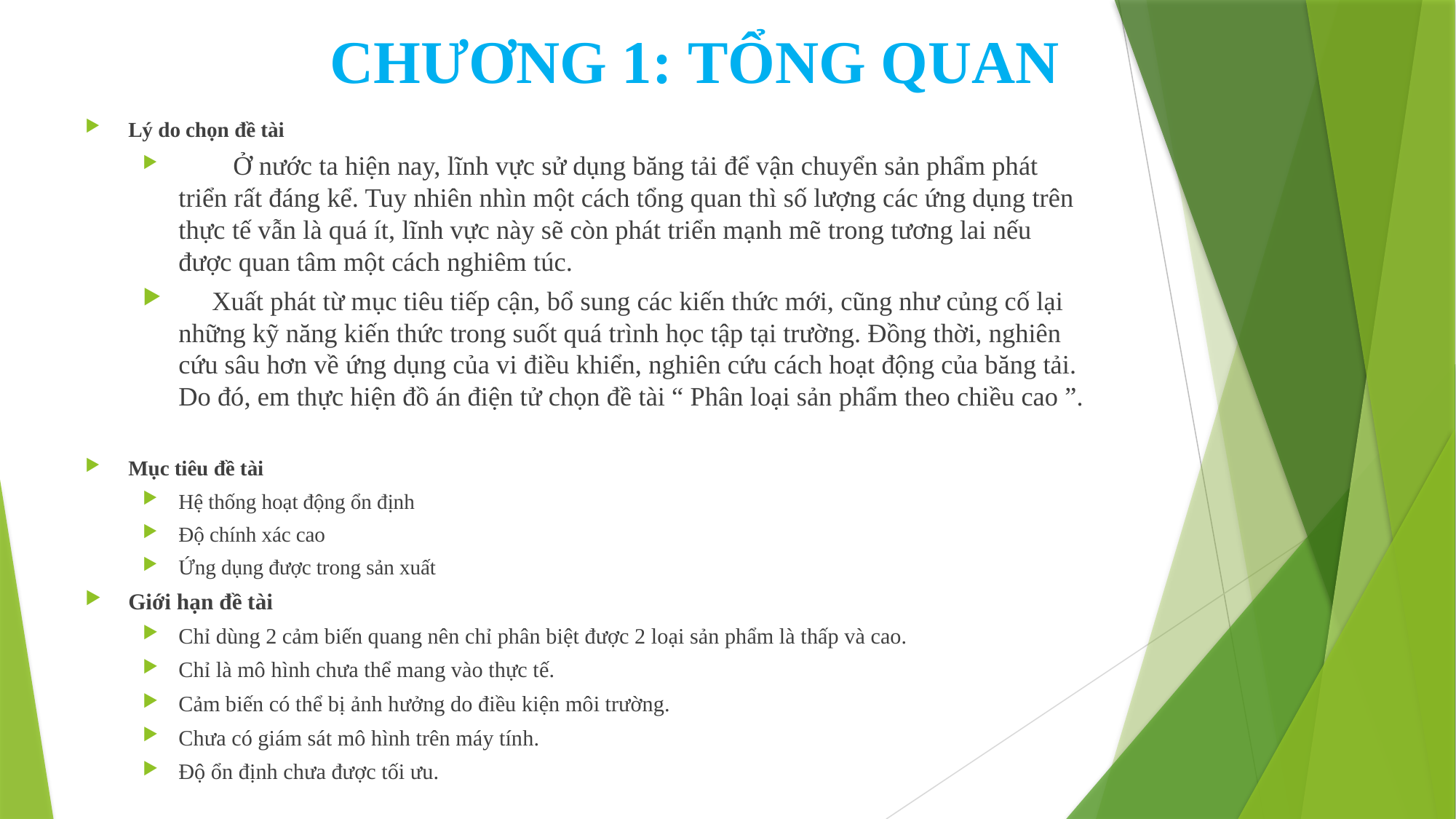

# CHƯƠNG 1: TỔNG QUAN
Lý do chọn đề tài
	Ở nước ta hiện nay, lĩnh vực sử dụng băng tải để vận chuyển sản phẩm phát triển rất đáng kể. Tuy nhiên nhìn một cách tổng quan thì số lượng các ứng dụng trên thực tế vẫn là quá ít, lĩnh vực này sẽ còn phát triển mạnh mẽ trong tương lai nếu được quan tâm một cách nghiêm túc.
     Xuất phát từ mục tiêu tiếp cận, bổ sung các kiến thức mới, cũng như củng cố lại những kỹ năng kiến thức trong suốt quá trình học tập tại trường. Đồng thời, nghiên cứu sâu hơn về ứng dụng của vi điều khiển, nghiên cứu cách hoạt động của băng tải. Do đó, em thực hiện đồ án điện tử chọn đề tài “ Phân loại sản phẩm theo chiều cao ”.

Mục tiêu đề tài
Hệ thống hoạt động ổn định
Độ chính xác cao
Ứng dụng được trong sản xuất
Giới hạn đề tài
Chỉ dùng 2 cảm biến quang nên chỉ phân biệt được 2 loại sản phẩm là thấp và cao.
Chỉ là mô hình chưa thể mang vào thực tế.
Cảm biến có thể bị ảnh hưởng do điều kiện môi trường.
Chưa có giám sát mô hình trên máy tính.
Độ ổn định chưa được tối ưu.